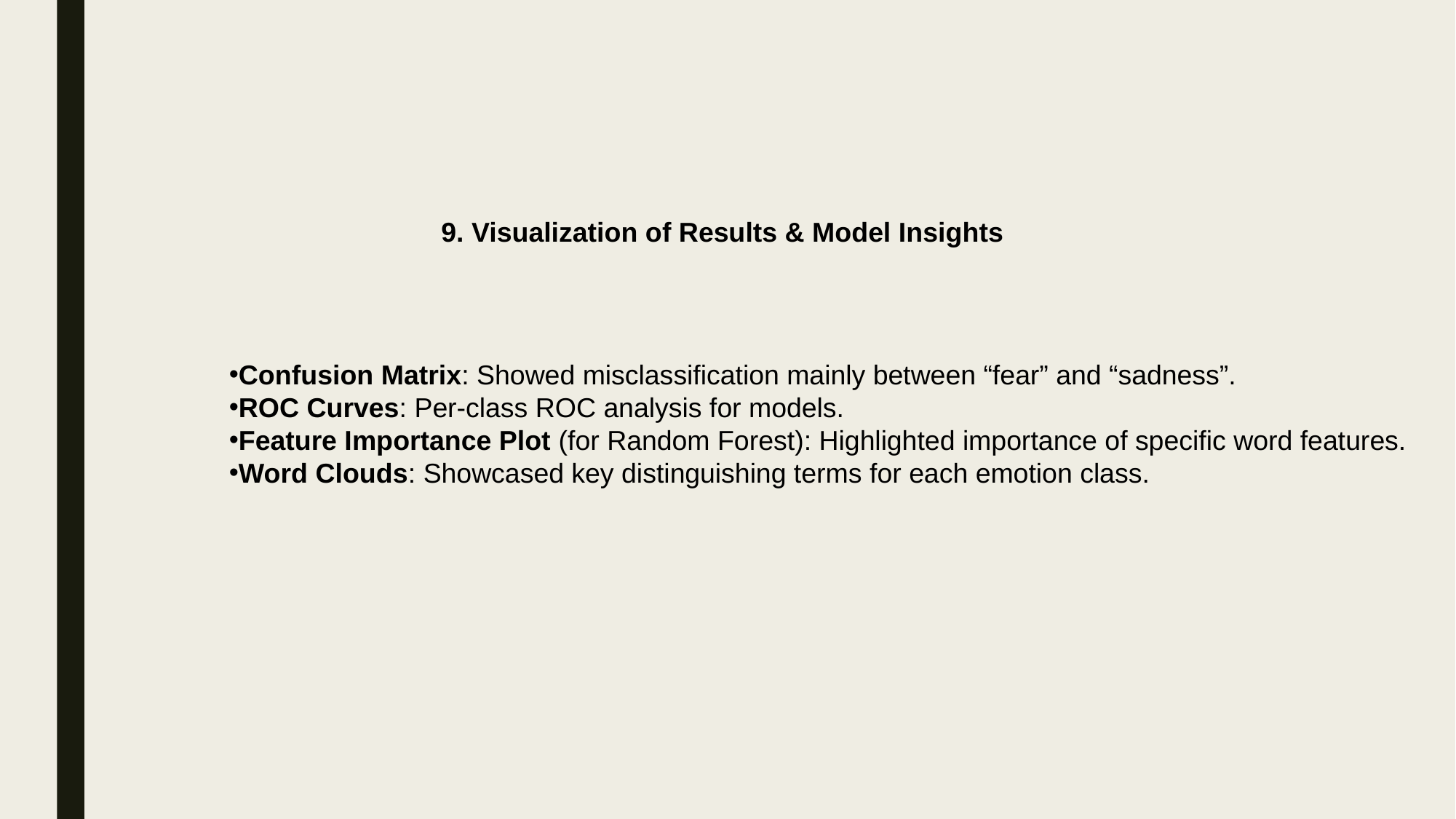

9. Visualization of Results & Model Insights

Confusion Matrix: Showed misclassification mainly between “fear” and “sadness”.
ROC Curves: Per-class ROC analysis for models.
Feature Importance Plot (for Random Forest): Highlighted importance of specific word features.
Word Clouds: Showcased key distinguishing terms for each emotion class.